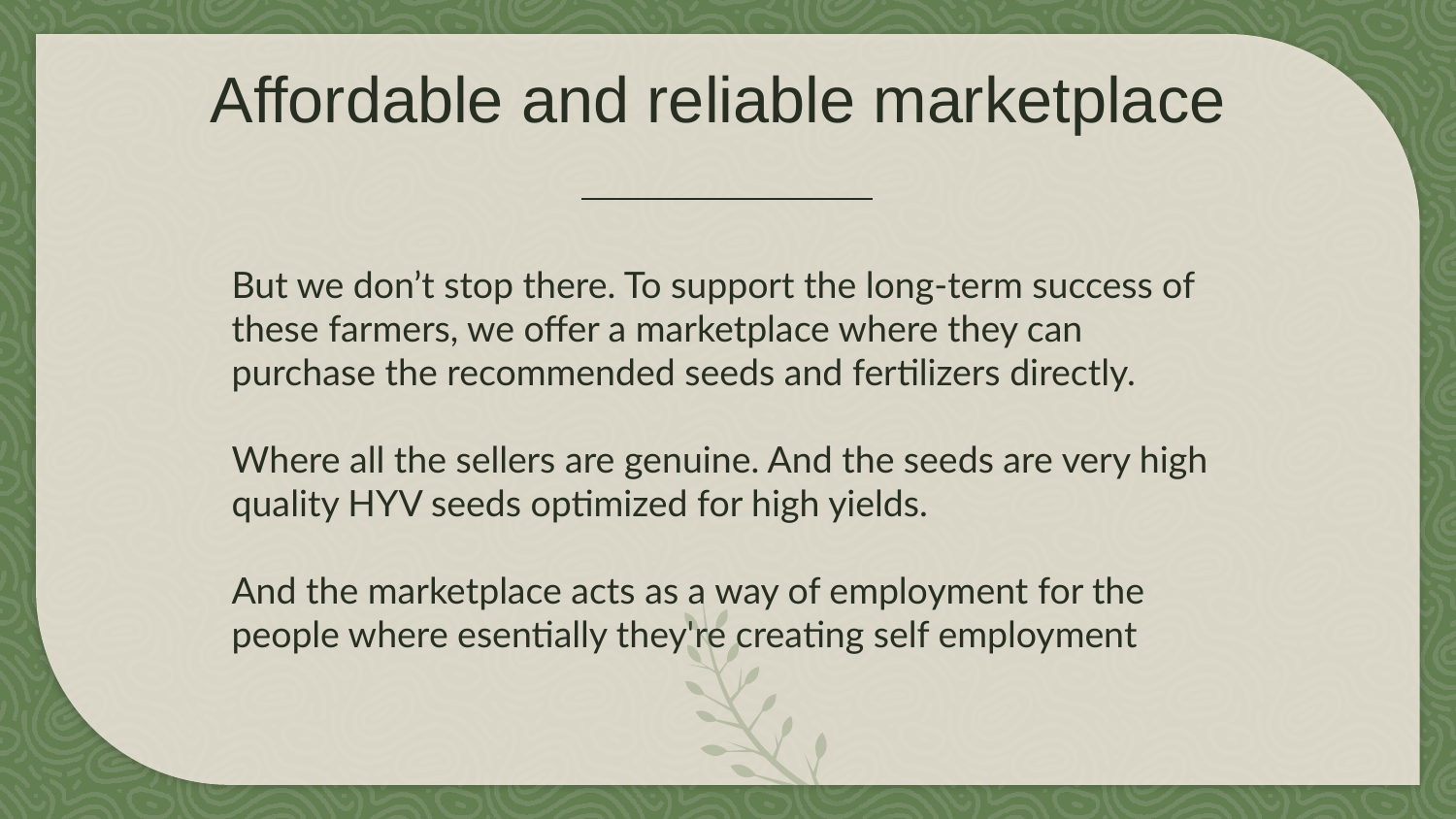

# Affordable and reliable marketplace
But we don’t stop there. To support the long-term success of these farmers, we offer a marketplace where they can purchase the recommended seeds and fertilizers directly.

Where all the sellers are genuine. And the seeds are very high quality HYV seeds optimized for high yields.

And the marketplace acts as a way of employment for the people where esentially they're creating self employment